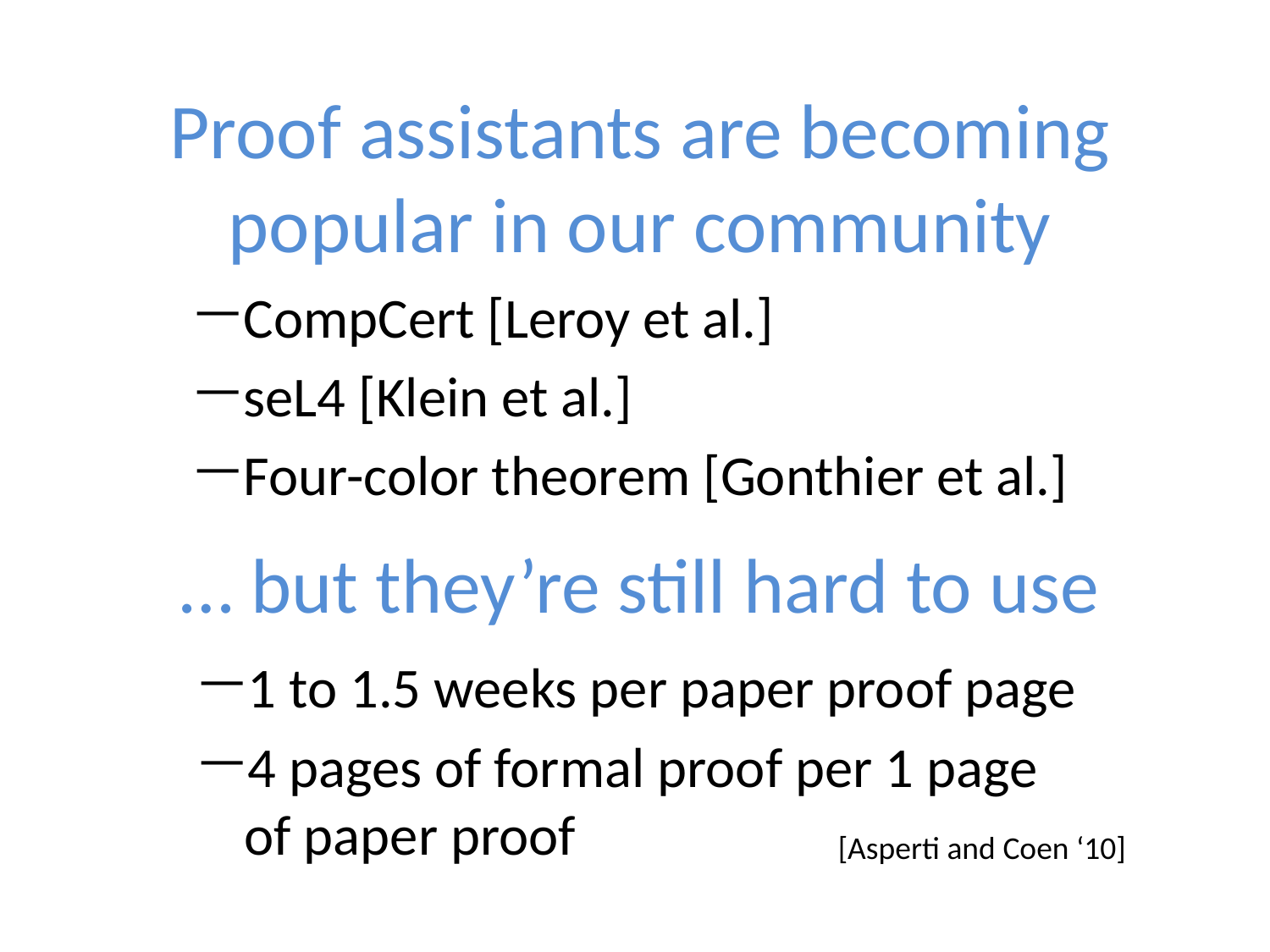

# Proof assistants are becoming popular in our community
CompCert [Leroy et al.]
seL4 [Klein et al.]
Four-color theorem [Gonthier et al.]
… but they’re still hard to use
1 to 1.5 weeks per paper proof page
4 pages of formal proof per 1 page of paper proof
[Asperti and Coen ‘10]